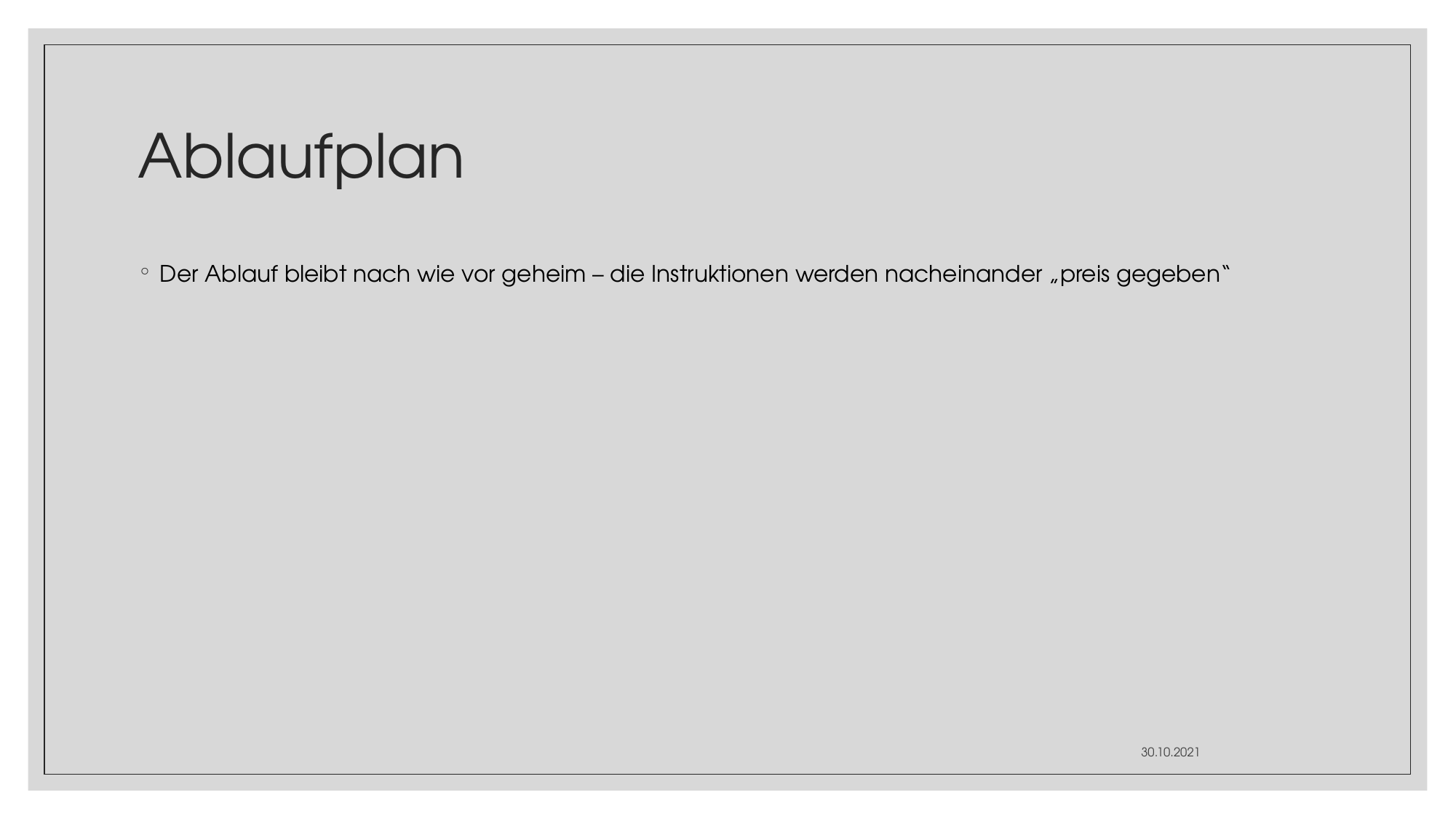

# Ablaufplan
Der Ablauf bleibt nach wie vor geheim – die Instruktionen werden nacheinander „preis gegeben“

30.10.2021